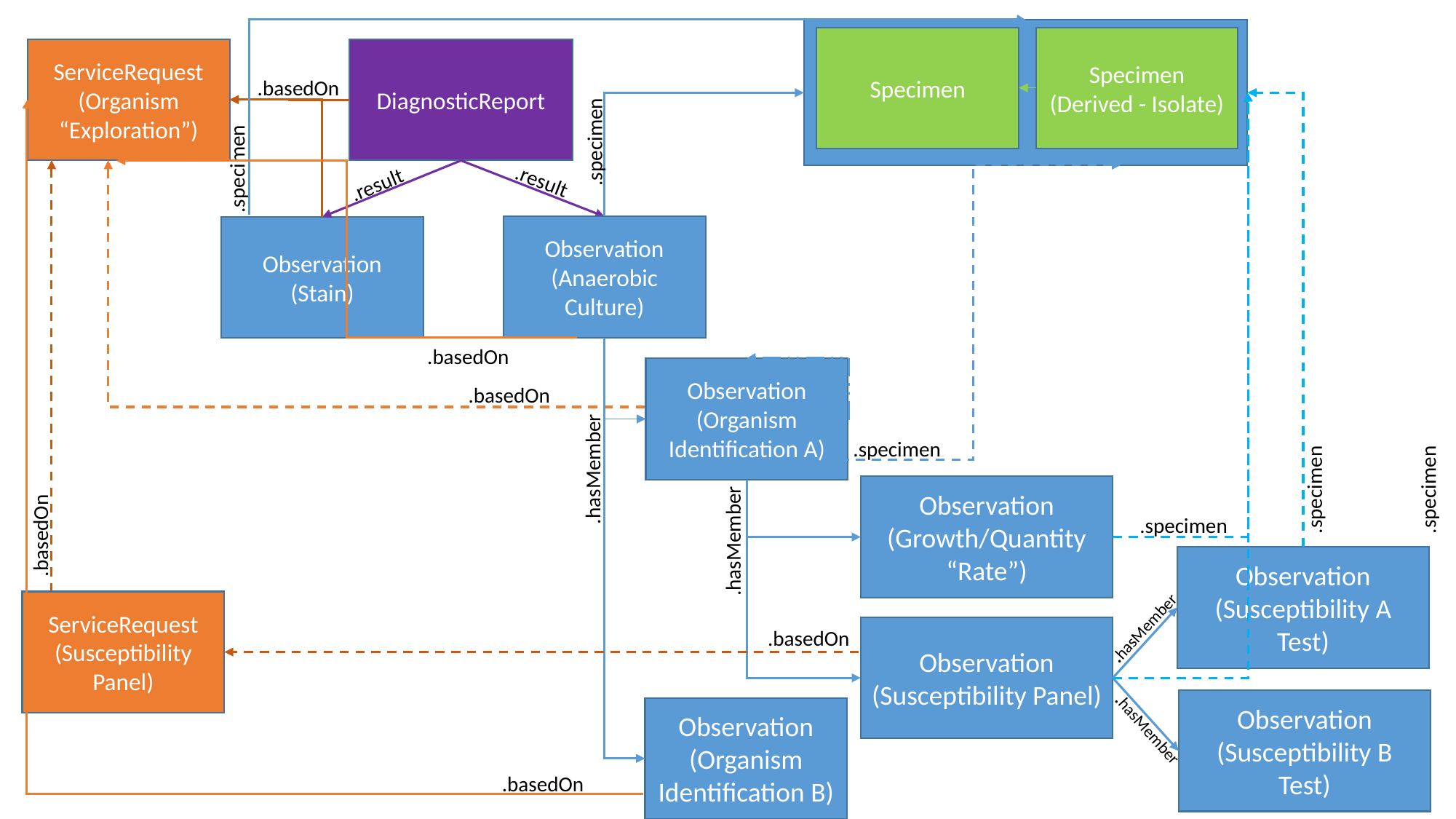

Specimen
(Derived - Isolate)
Specimen
ServiceRequest
(Organism “Exploration”)
DiagnosticReport
.basedOn
.specimen
.specimen
.result
.result
Observation
(Anaerobic Culture)
Observation
(Stain)
.basedOn
Observation
(Organism Identification A)
.basedOn
.specimen
.hasMember
.specimen
.specimen
Observation
(Growth/Quantity “Rate”)
.specimen
.basedOn
.hasMember
Observation
(Susceptibility A Test)
ServiceRequest
(Susceptibility Panel)
.hasMember
Observation
(Susceptibility Panel)
.basedOn
Observation
(Susceptibility B Test)
Observation
(Organism Identification B)
.hasMember
.basedOn